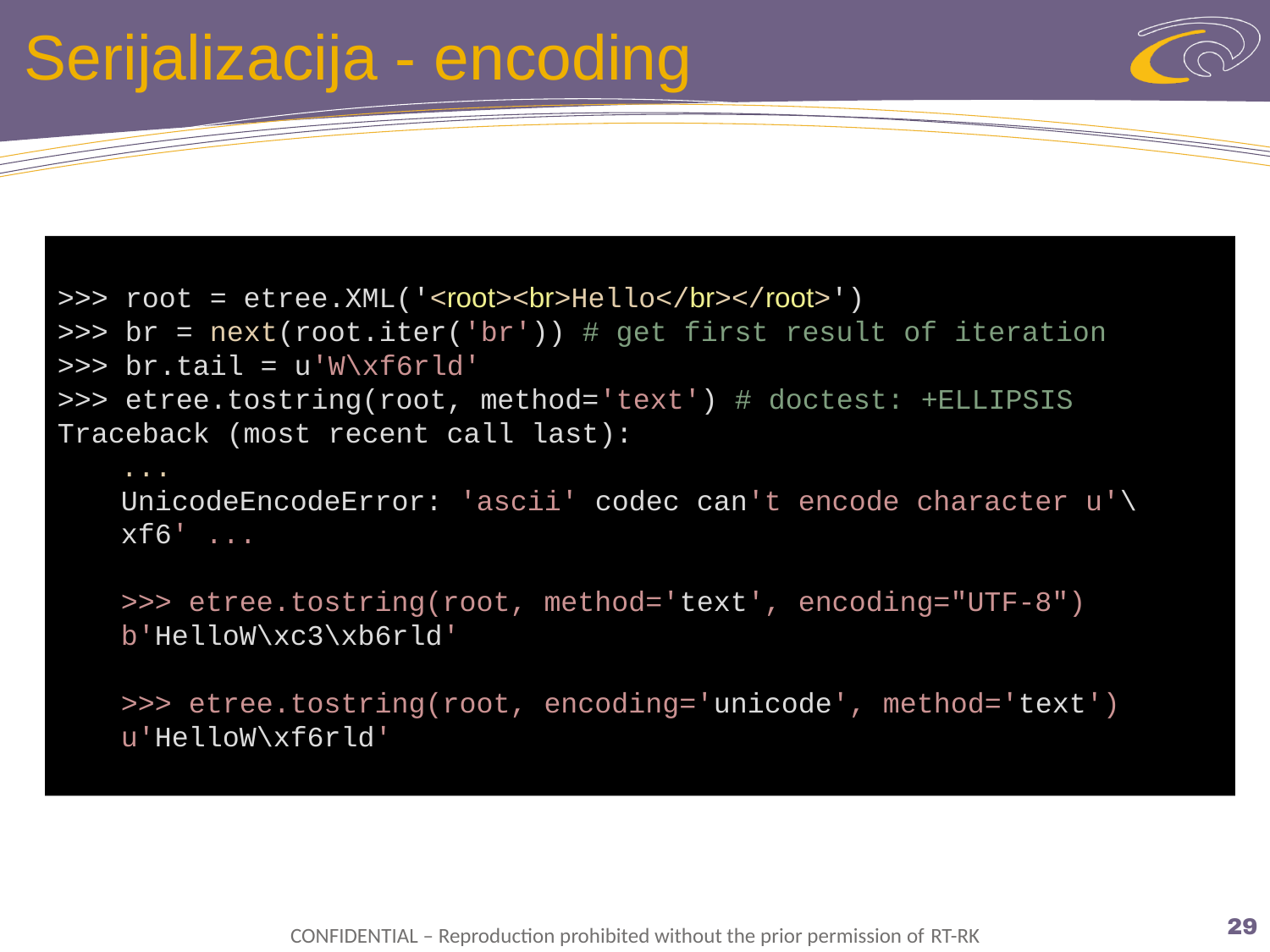

# Serijalizacija - encoding
>>> root = etree.XML('<root><br>Hello</br></root>')
>>> br = next(root.iter('br')) # get first result of iteration
>>> br.tail = u'W\xf6rld'
>>> etree.tostring(root, method='text') # doctest: +ELLIPSIS Traceback (most recent call last):
...
UnicodeEncodeError: 'ascii' codec can't encode character u'\xf6' ...

>>> etree.tostring(root, method='text', encoding="UTF-8") b'HelloW\xc3\xb6rld'

>>> etree.tostring(root, encoding='unicode', method='text') u'HelloW\xf6rld'